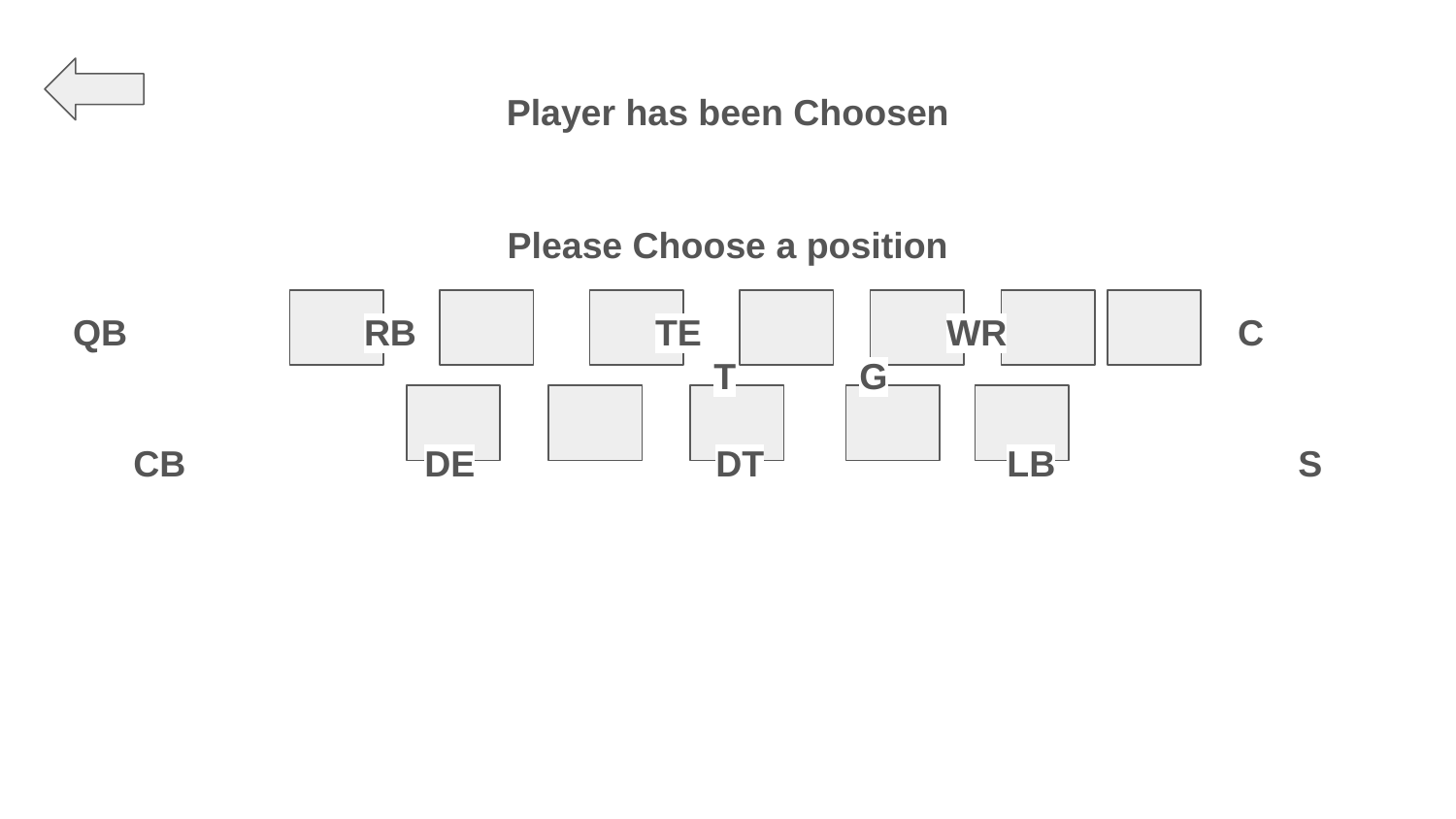

# Player has been Choosen

Please Choose a position

QB		RB		TE		WR		C		T	G

CB		DE		DT		LB		S